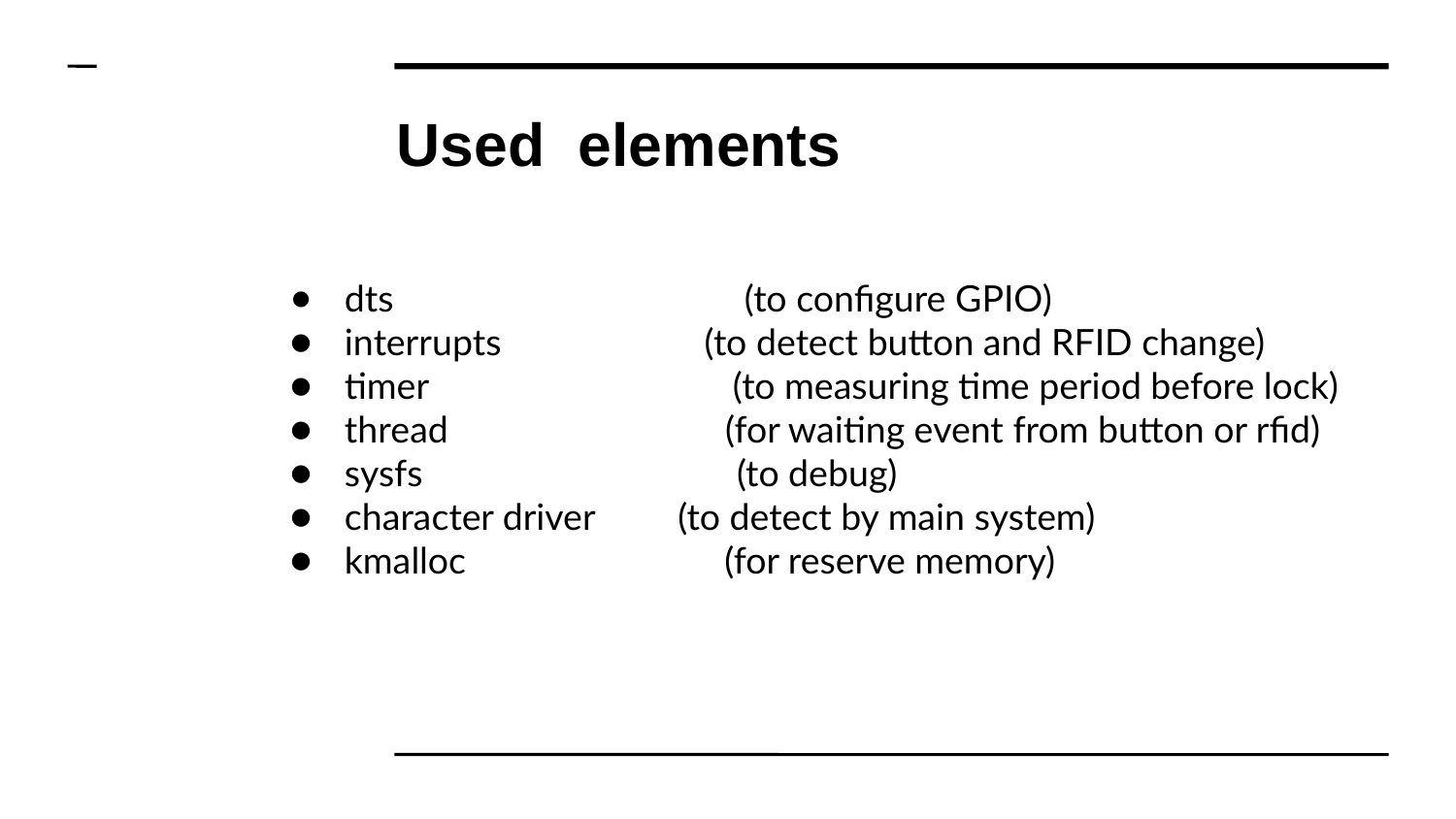

Used  elements

dts                                      (to configure GPIO)
interrupts                      (to detect button and RFID change)
timer                                 (to measuring time period before lock)
thread                              (for waiting event from button or rfid)
sysfs                                  (to debug)
character driver         (to detect by main system)
kmalloc                            (for reserve memory)